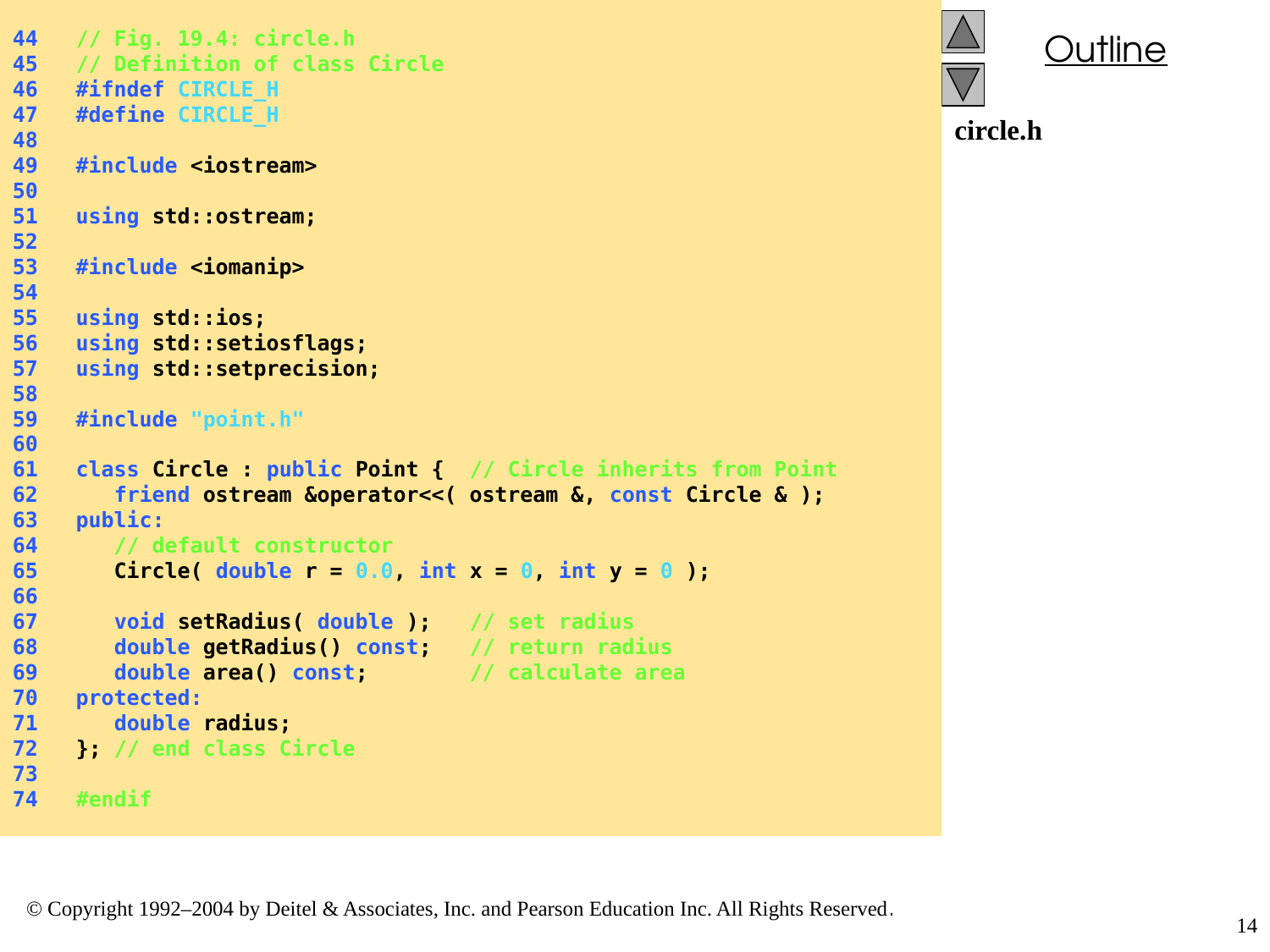

44   // Fig. 19.4: circle.h
45   // Definition of class Circle
46   #ifndef CIRCLE_H
47   #define CIRCLE_H
48
49   #include <iostream>
50
51   using std::ostream;
52
53   #include <iomanip>
54
55   using std::ios;
56   using std::setiosflags;
57   using std::setprecision;
58
59   #include "point.h"
60
61   class Circle : public Point {  // Circle inherits from Point
62      friend ostream &operator<<( ostream &, const Circle & );
63   public:
64      // default constructor
65      Circle( double r = 0.0, int x = 0, int y = 0 );
66
67      void setRadius( double );   // set radius
68      double getRadius() const;   // return radius
69      double area() const;        // calculate area
70   protected:
71      double radius;
72   }; // end class Circle
73
74   #endif
circle.h